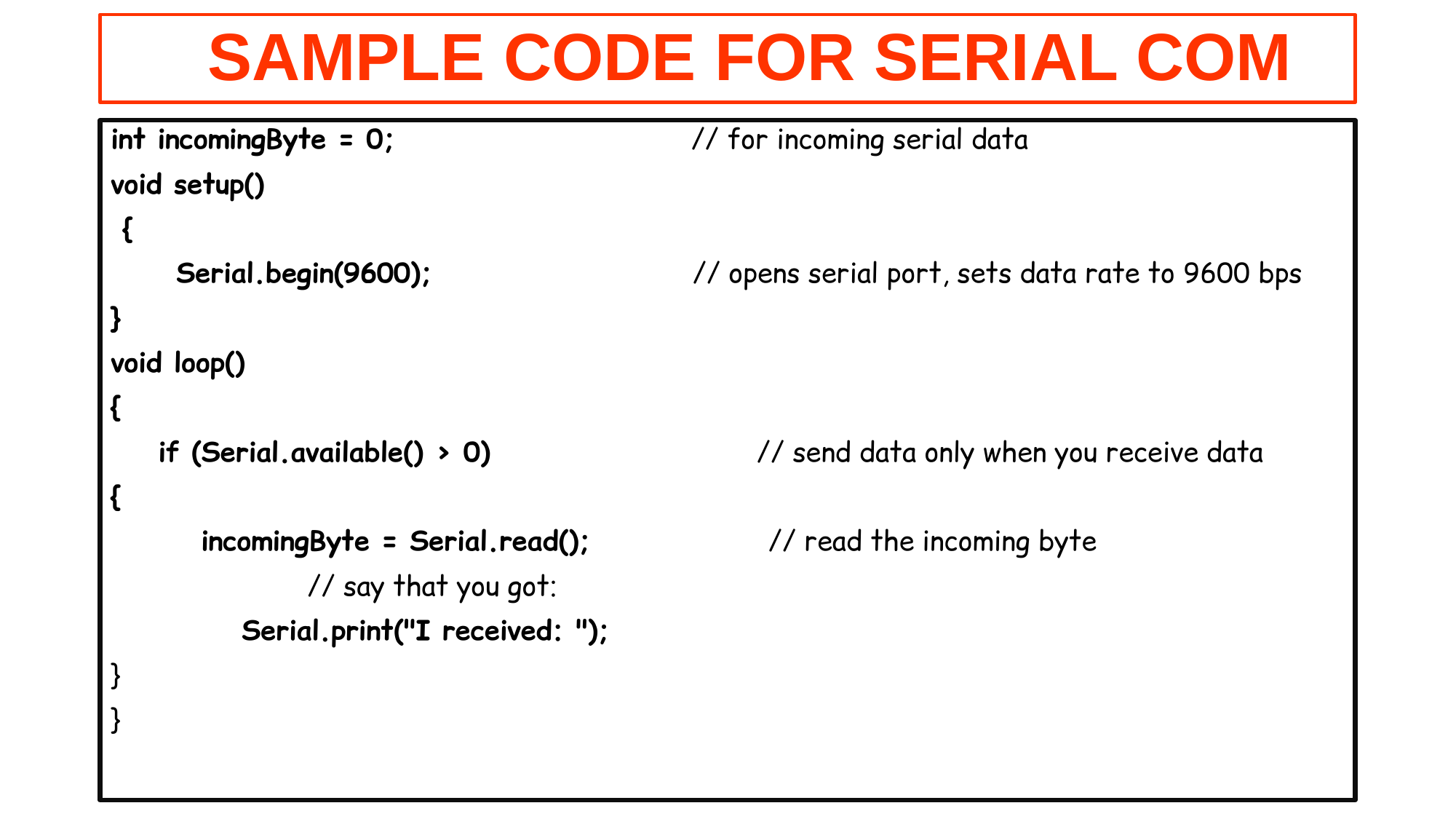

# SAMPLE CODE FOR SERIAL COM
int incomingByte = 0;                         // for incoming serial data
void setup()
 {
        Serial.begin(9600);                      // opens serial port, sets data rate to 9600 bps
}
void loop()
{
    if (Serial.available() > 0)                             // send data only when you receive data
{
           incomingByte = Serial.read();               // read the incoming byte
                        // say that you got:
                Serial.print("I received: ");
}
}